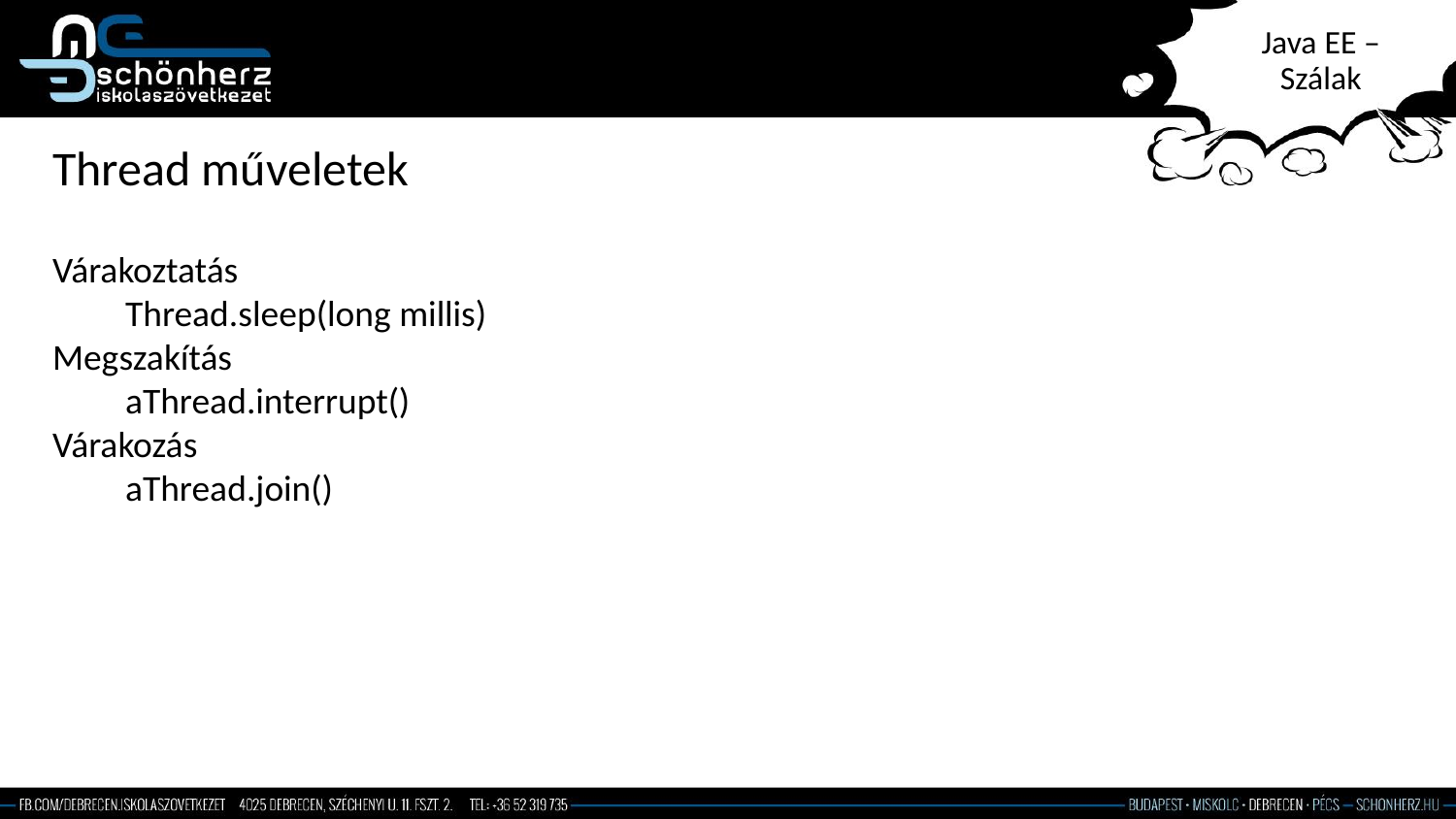

# Java EE – Szálak
Thread műveletek
Várakoztatás
Thread.sleep(long millis)
Megszakítás
aThread.interrupt()
Várakozás
aThread.join()